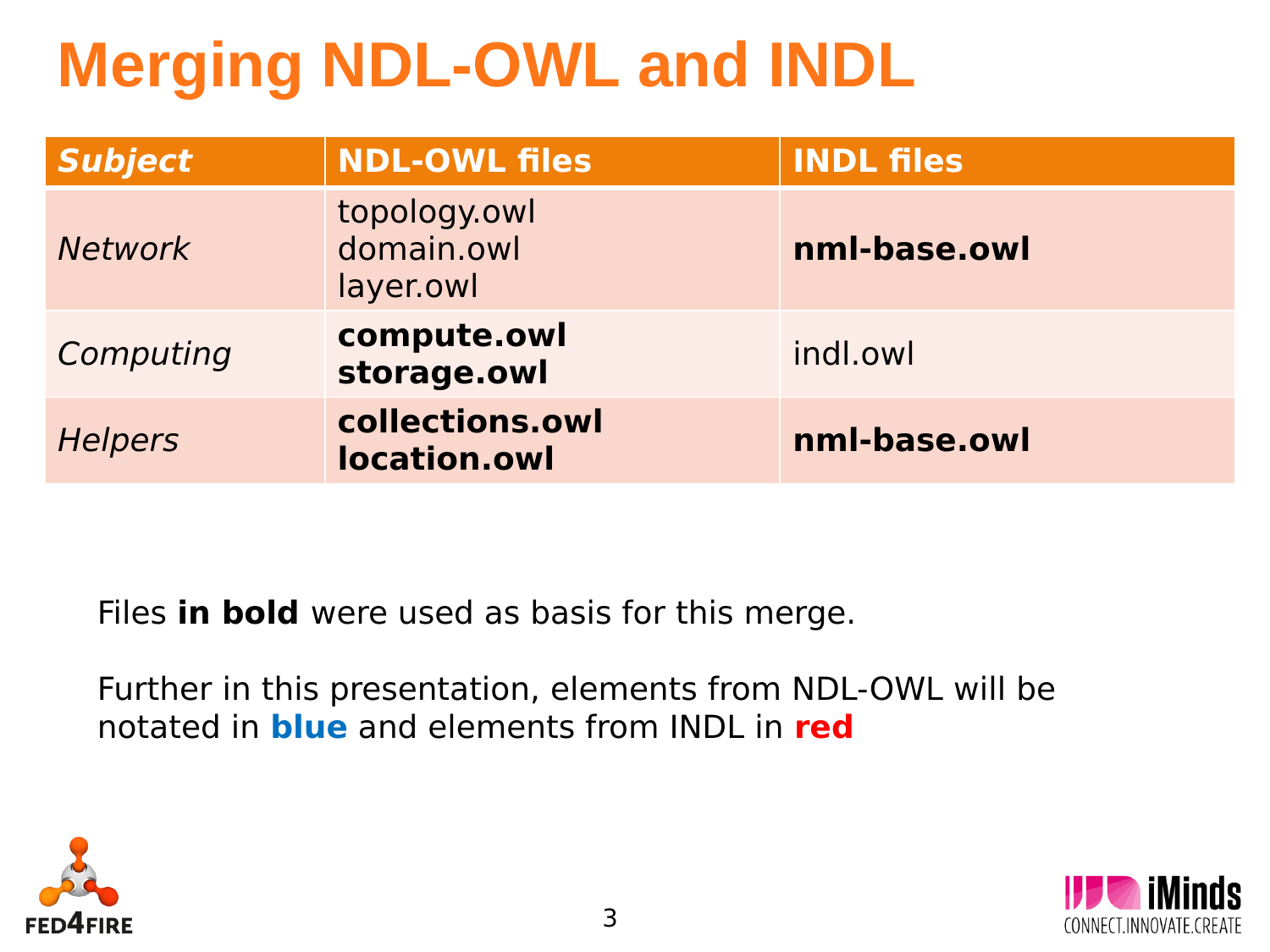

# Merging NDL-OWL and INDL
| Subject | NDL-OWL files | INDL files |
| --- | --- | --- |
| Network | topology.owl domain.owl layer.owl | nml-base.owl |
| Computing | compute.owl storage.owl | indl.owl |
| Helpers | collections.owl location.owl | nml-base.owl |
Files in bold were used as basis for this merge.

Further in this presentation, elements from NDL-OWL will be notated in blue and elements from INDL in red